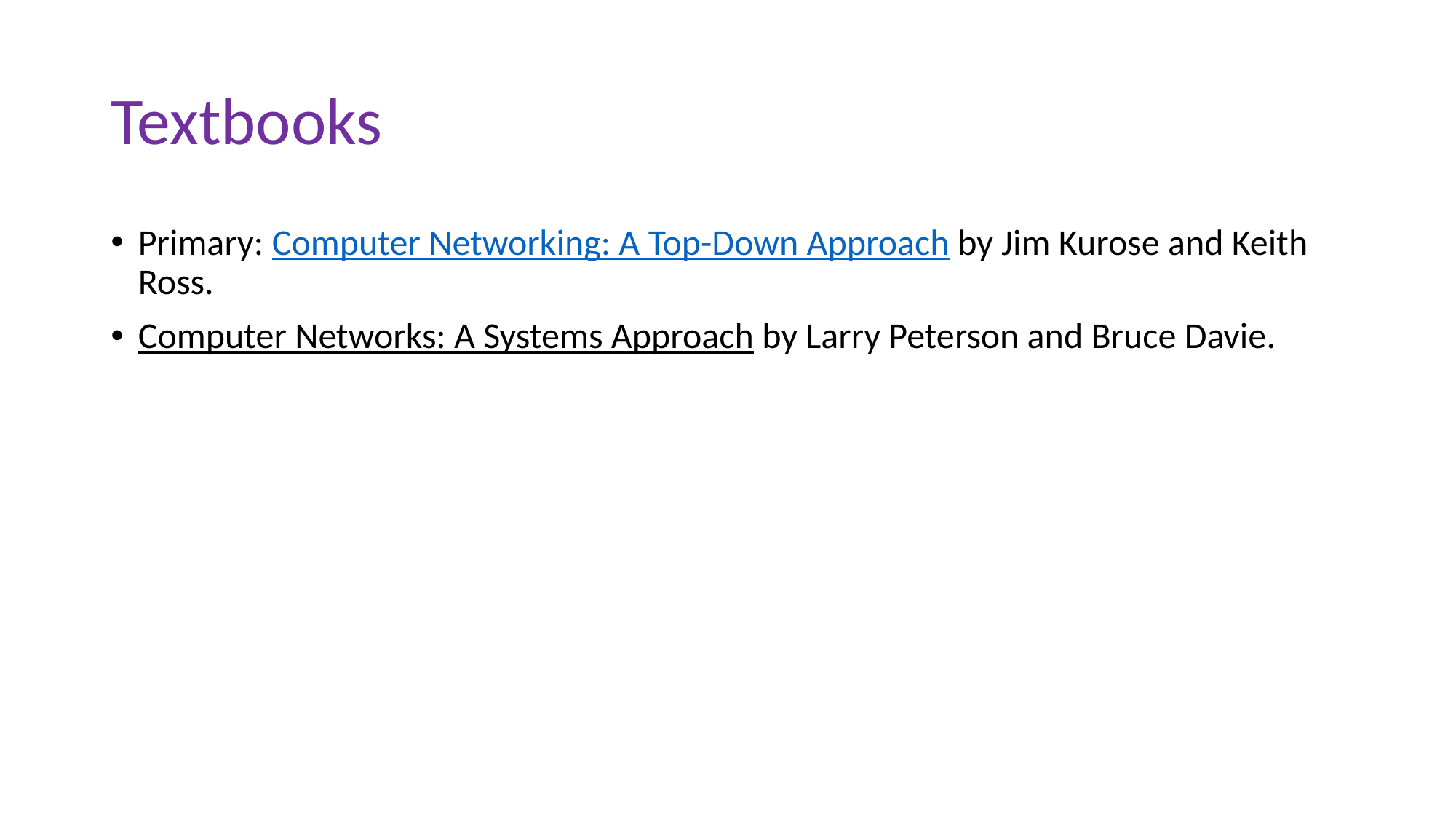

# Textbooks
Primary: Computer Networking: A Top-Down Approach by Jim Kurose and Keith Ross.
Computer Networks: A Systems Approach by Larry Peterson and Bruce Davie.